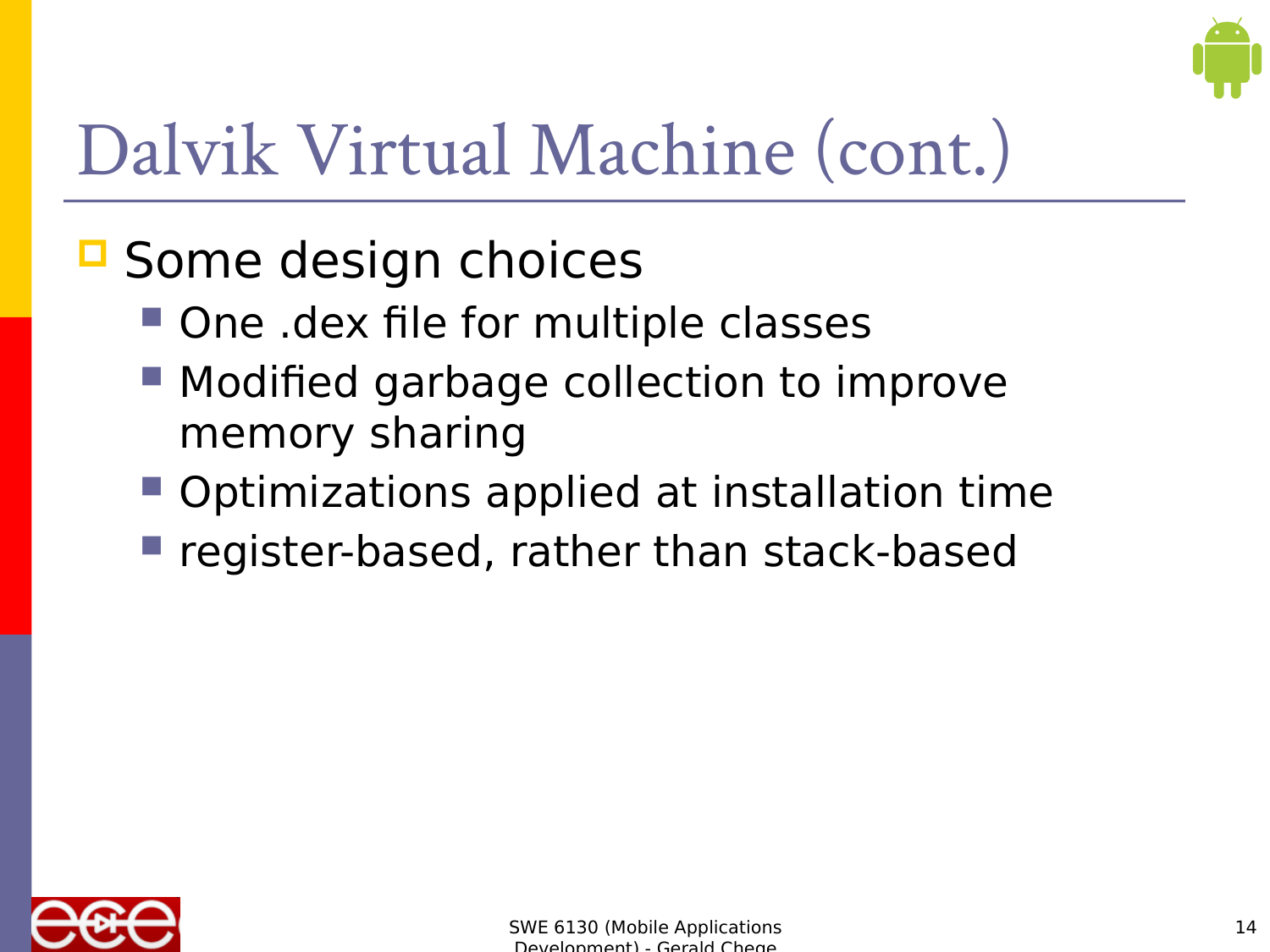

# Dalvik Virtual Machine (cont.)
Some design choices
One .dex file for multiple classes
Modified garbage collection to improve memory sharing
Optimizations applied at installation time
register-based, rather than stack-based

SWE 6130 (Mobile Applications Development) - Gerald Chege
14